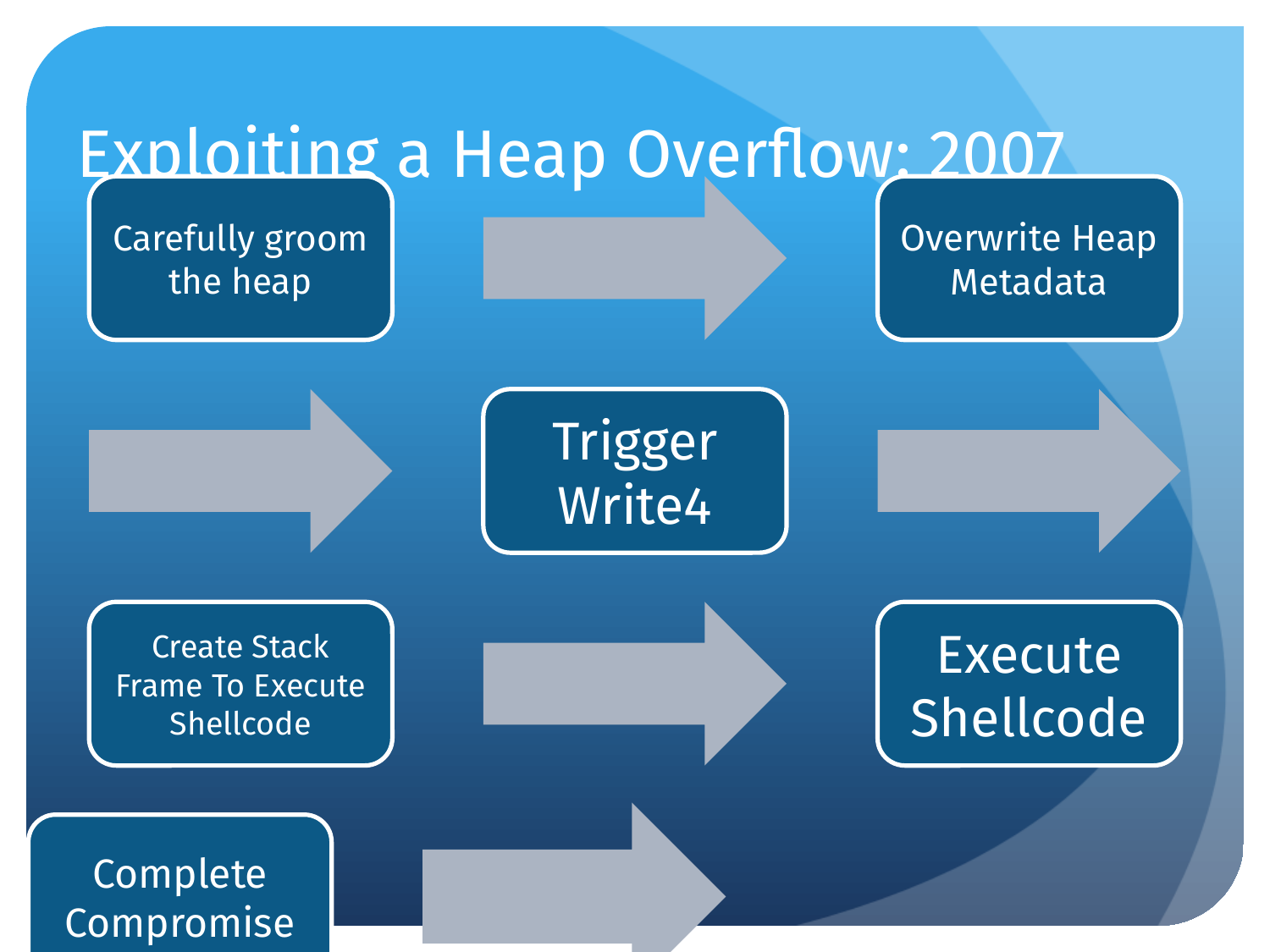

# Exploiting a Heap Overflow: 2007
Overwrite Heap Metadata
Trigger Write4
Execute Shellcode
Complete Compromise
Carefully groom the heap
Create Stack Frame To Execute Shellcode